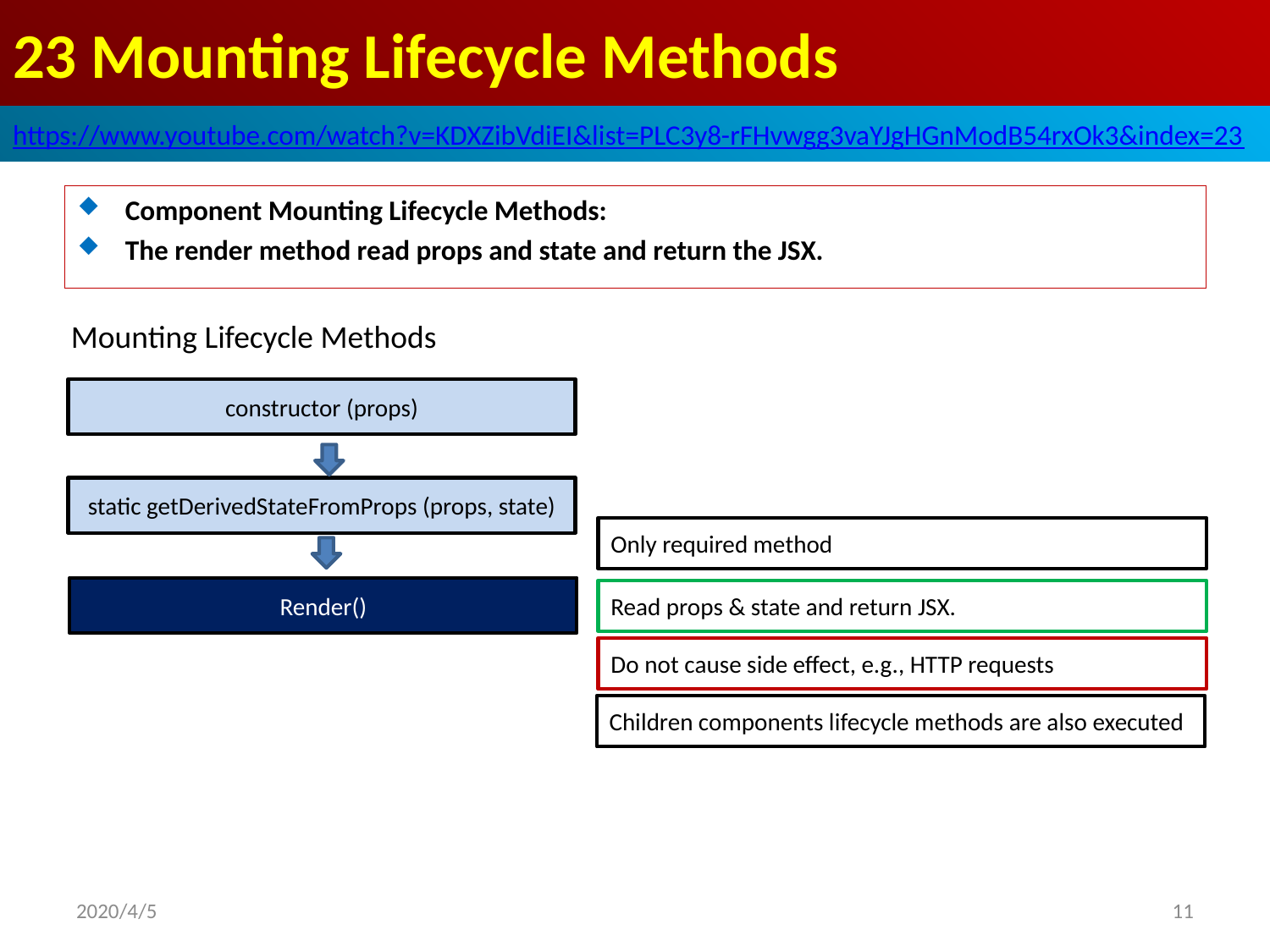

# 23 Mounting Lifecycle Methods
https://www.youtube.com/watch?v=KDXZibVdiEI&list=PLC3y8-rFHvwgg3vaYJgHGnModB54rxOk3&index=23
Component Mounting Lifecycle Methods:
The render method read props and state and return the JSX.
Mounting Lifecycle Methods
constructor (props)

static getDerivedStateFromProps (props, state)
Only required method

Render()
Read props & state and return JSX.
Do not cause side effect, e.g., HTTP requests
Children components lifecycle methods are also executed
2020/4/5
11